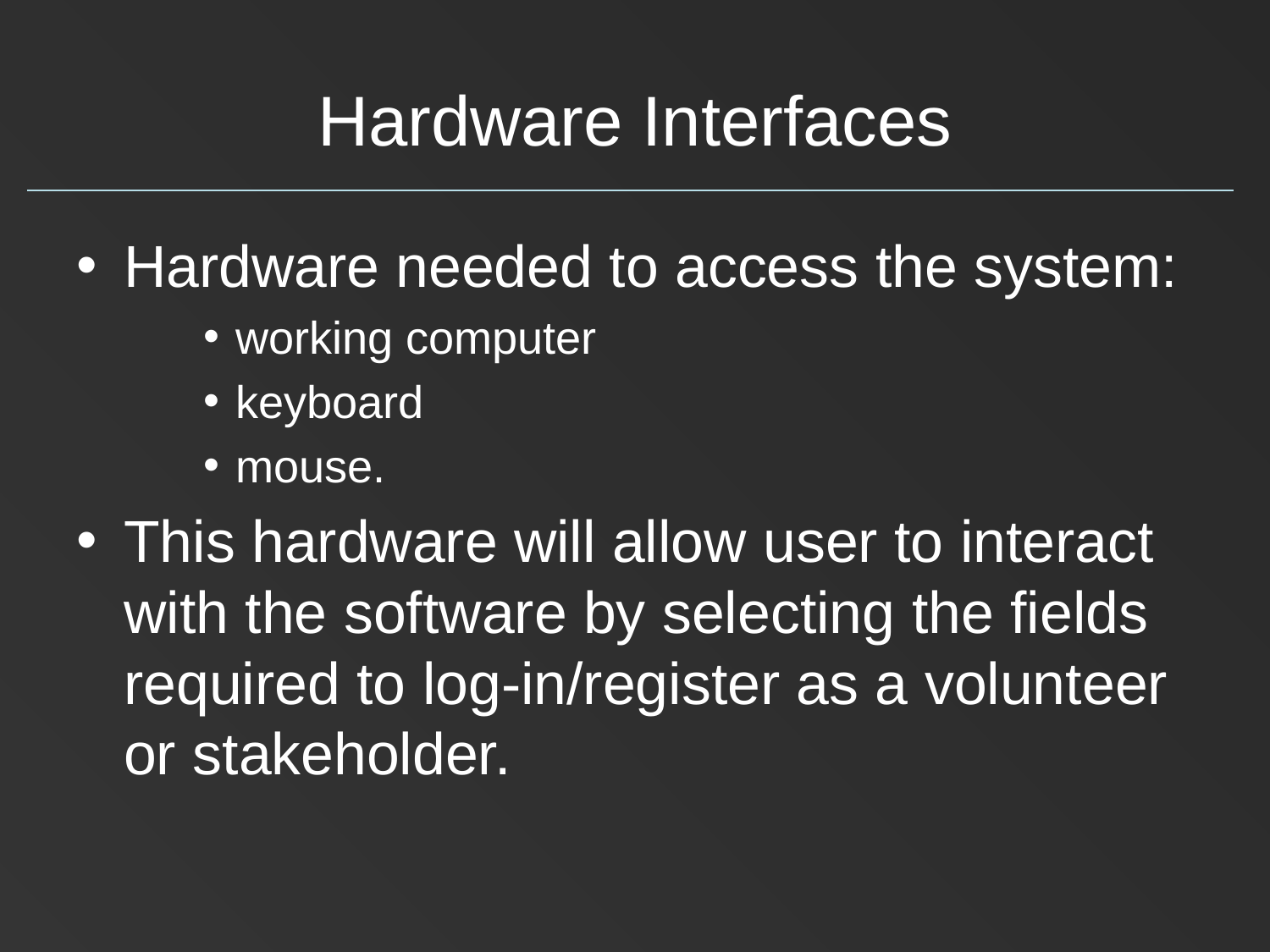

# Hardware Interfaces
Hardware needed to access the system:
working computer
keyboard
mouse.
This hardware will allow user to interact with the software by selecting the fields required to log-in/register as a volunteer or stakeholder.